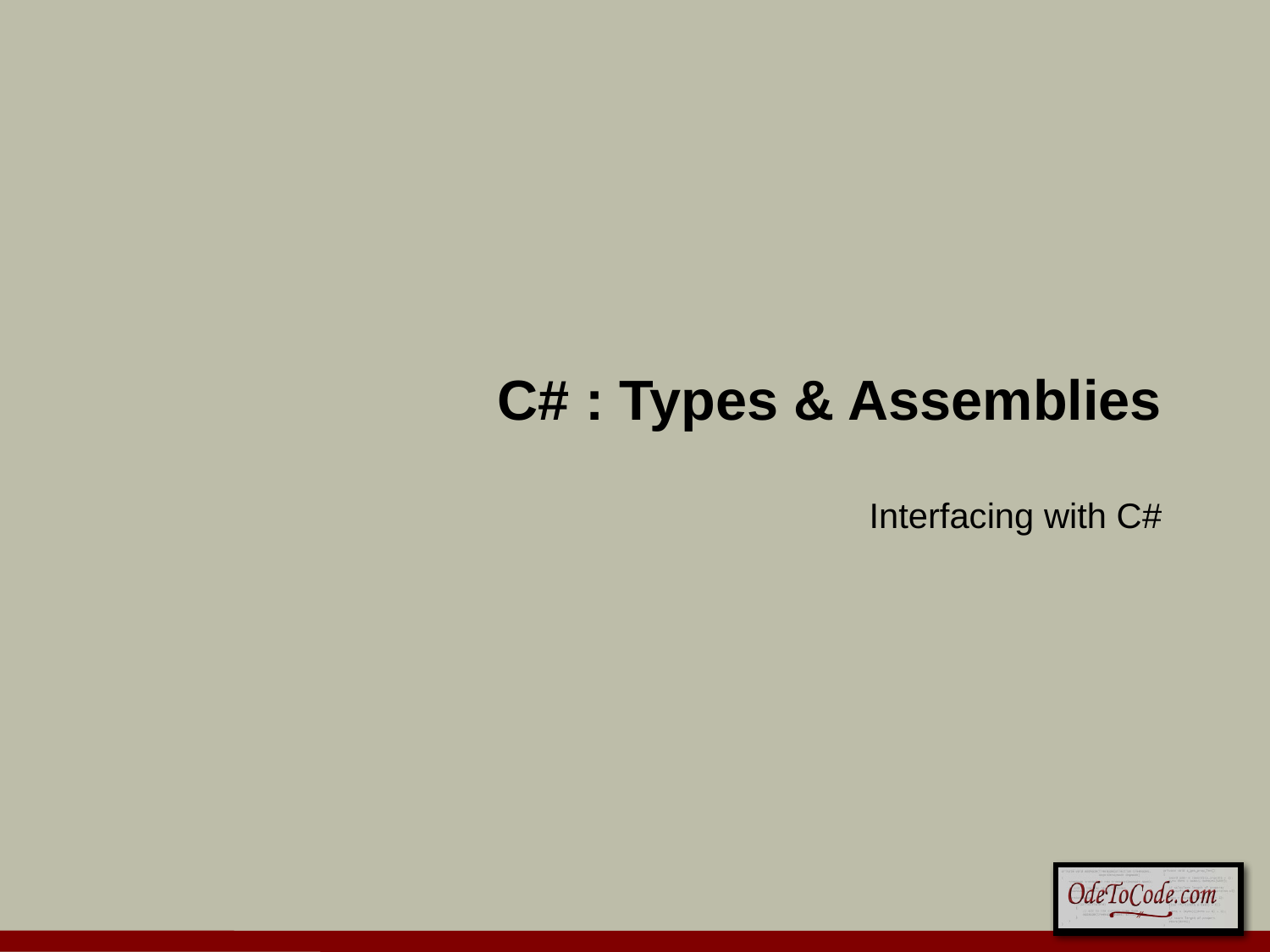

# C# : Types & Assemblies
Interfacing with C#